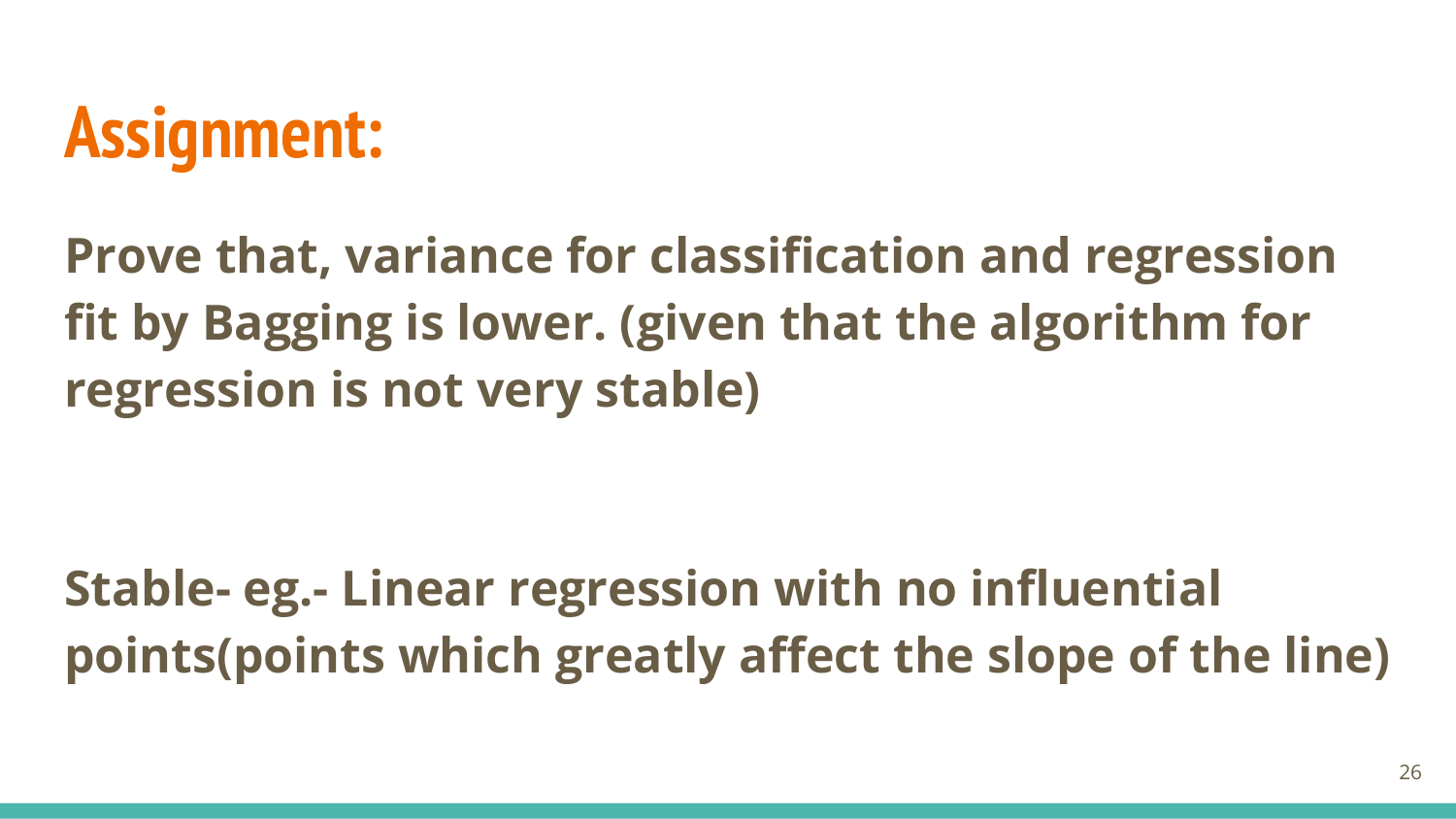

# Assignment:
Prove that, variance for classification and regression fit by Bagging is lower. (given that the algorithm for regression is not very stable)

Stable- eg.- Linear regression with no influential points(points which greatly affect the slope of the line)
26